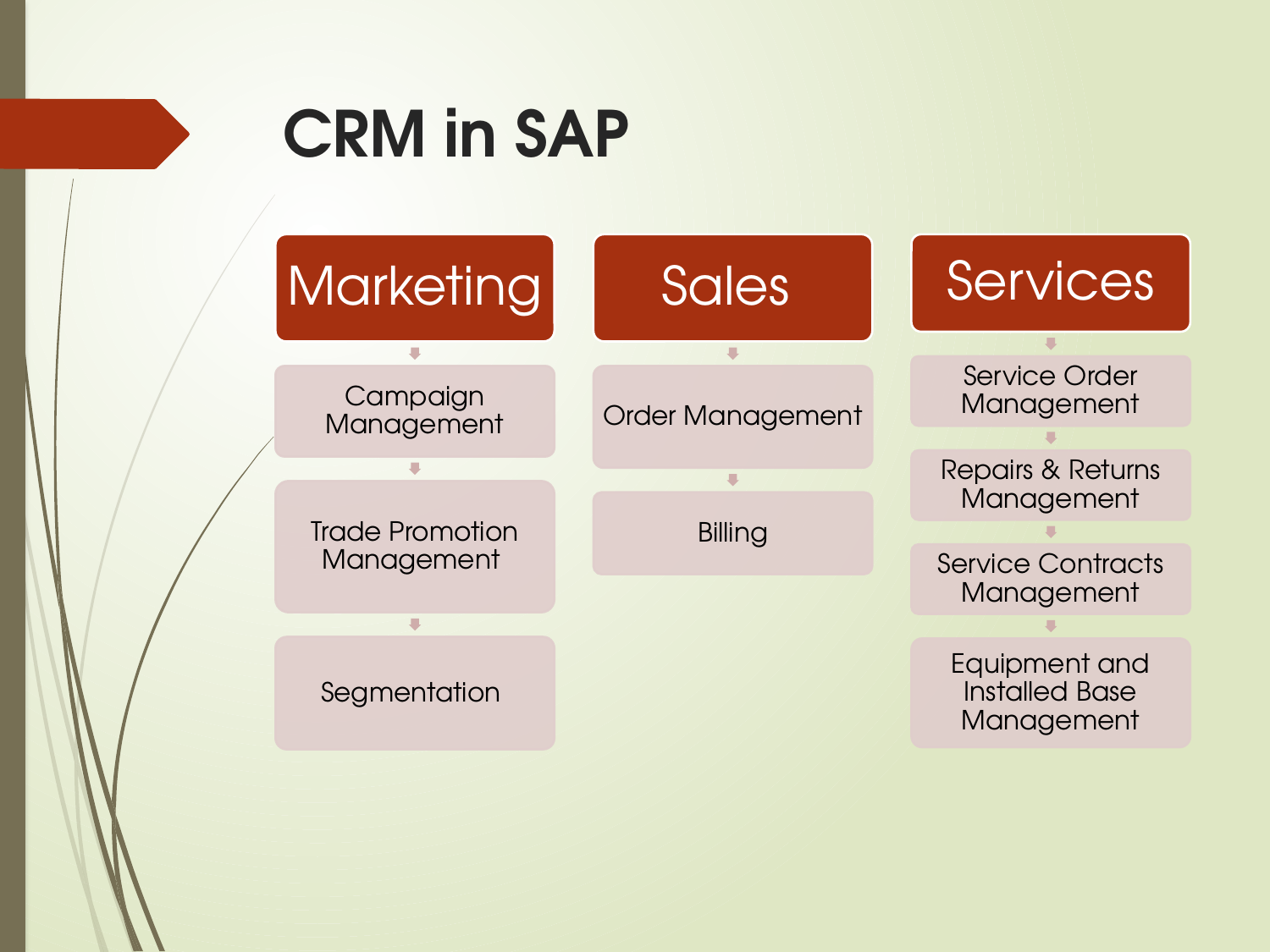

# CRM in SAP
Marketing
Campaign Management
Trade Promotion Management
Segmentation
Sales
Order Management
Billing
Services
Service Order Management
Repairs & Returns Management
Service Contracts Management
Equipment and Installed Base Management